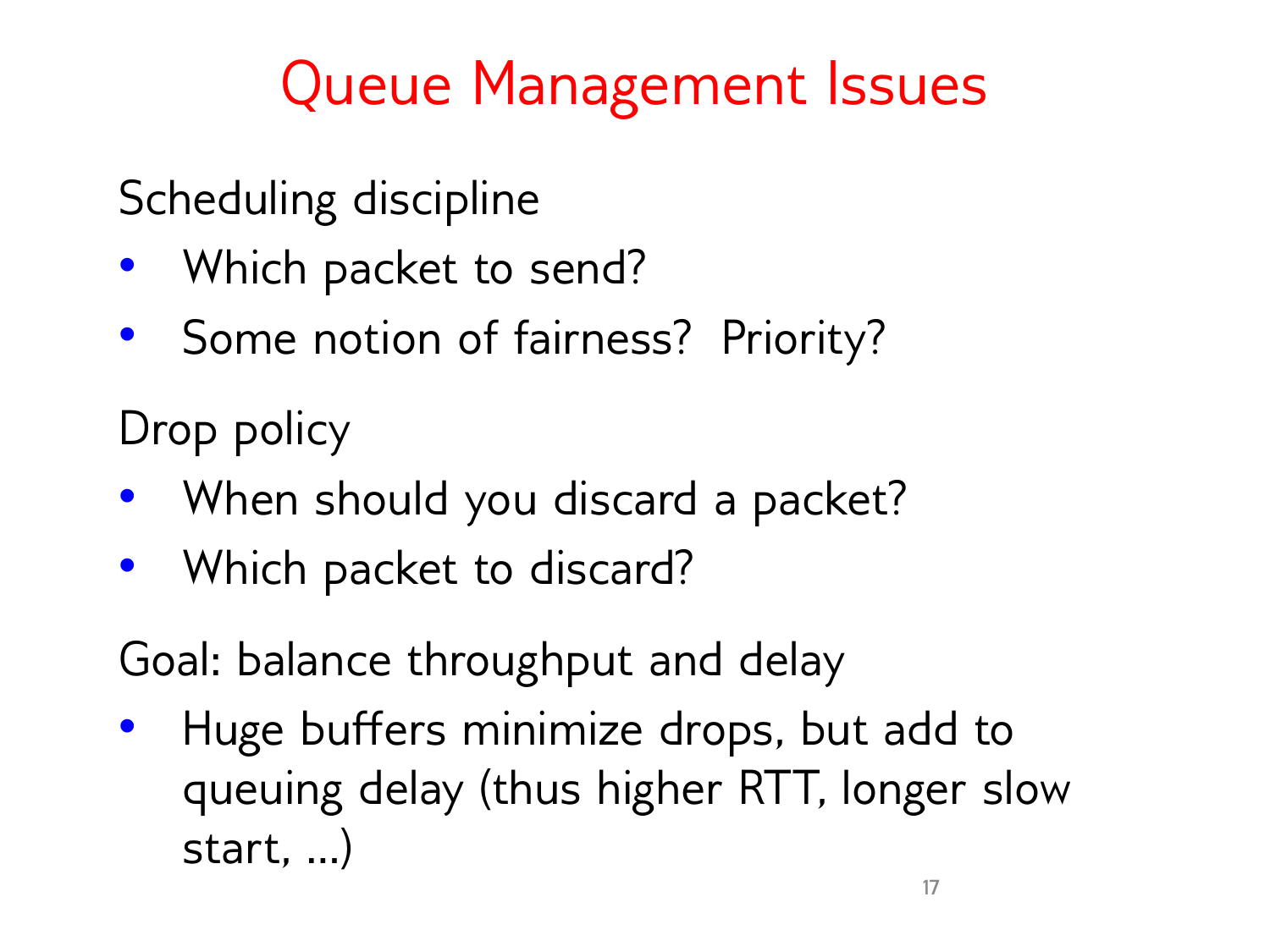

# Queue Management Issues
Scheduling discipline
Which packet to send?
Some notion of fairness?  Priority?
Drop policy
When should you discard a packet?
Which packet to discard?
Goal: balance throughput and delay
Huge buffers minimize drops, but add to queuing delay (thus higher RTT, longer slow start, …)
17